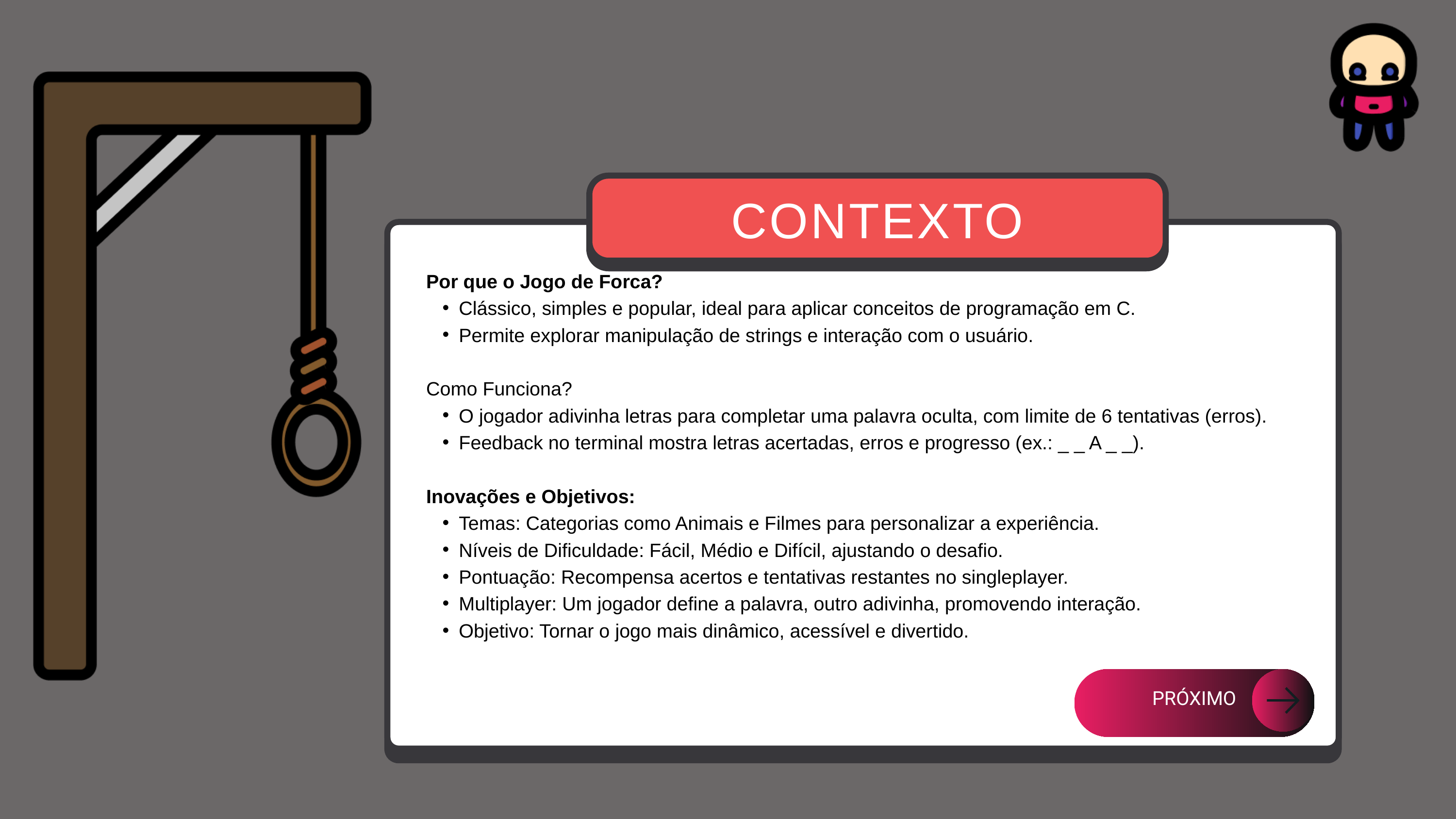

CONTEXTO

Por que o Jogo de Forca?
Clássico, simples e popular, ideal para aplicar conceitos de programação em C.
Permite explorar manipulação de strings e interação com o usuário.

Como Funciona?
O jogador adivinha letras para completar uma palavra oculta, com limite de 6 tentativas (erros).
Feedback no terminal mostra letras acertadas, erros e progresso (ex.: _ _ A _ _).

Inovações e Objetivos:
Temas: Categorias como Animais e Filmes para personalizar a experiência.
Níveis de Dificuldade: Fácil, Médio e Difícil, ajustando o desafio.
Pontuação: Recompensa acertos e tentativas restantes no singleplayer.
Multiplayer: Um jogador define a palavra, outro adivinha, promovendo interação.
Objetivo: Tornar o jogo mais dinâmico, acessível e divertido.

PRÓXIMO